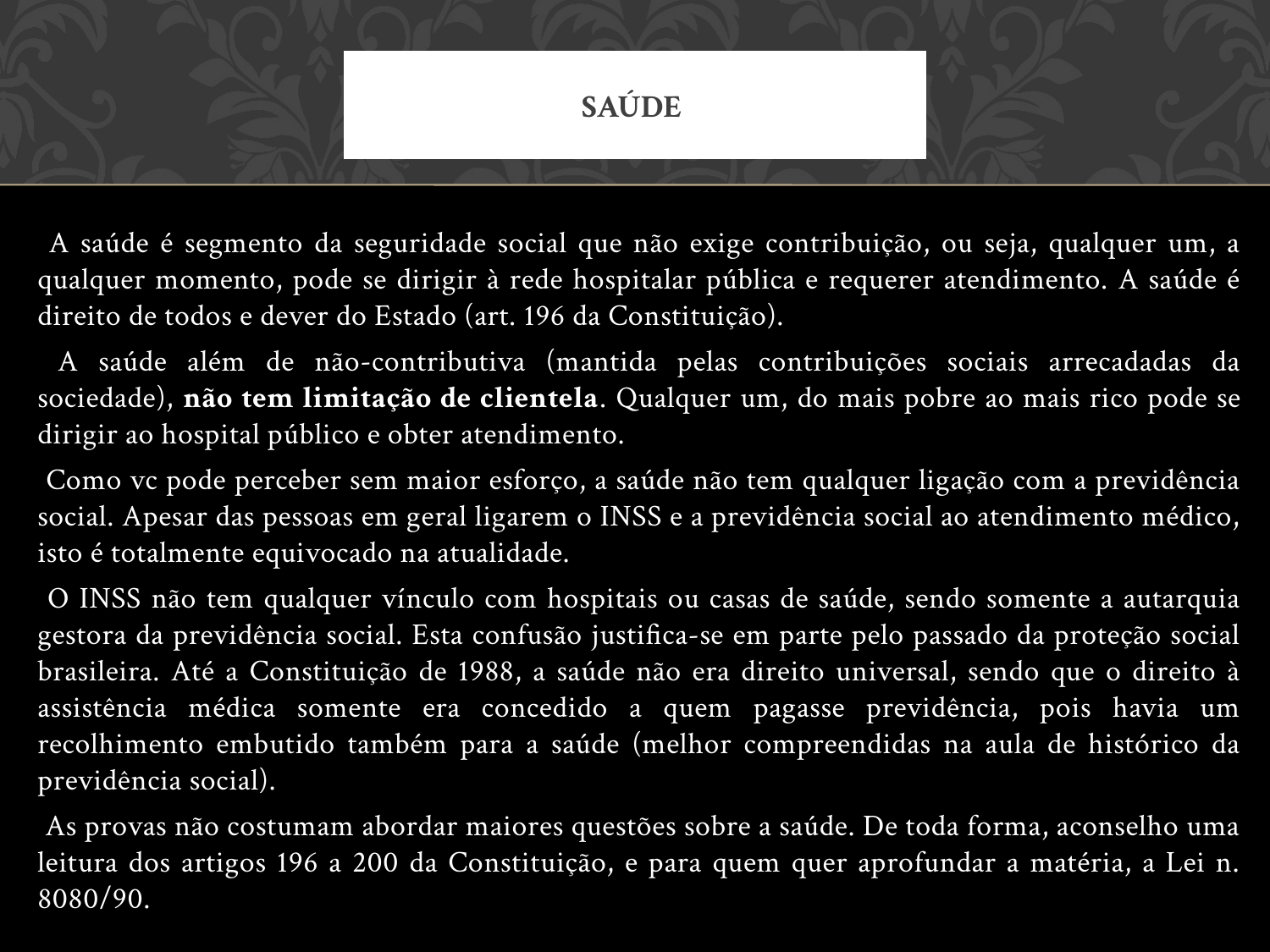

# Saúde
 A saúde é segmento da seguridade social que não exige contribuição, ou seja, qualquer um, a qualquer momento, pode se dirigir à rede hospitalar pública e requerer atendimento. A saúde é direito de todos e dever do Estado (art. 196 da Constituição).
 A saúde além de não-contributiva (mantida pelas contribuições sociais arrecadadas da sociedade), não tem limitação de clientela. Qualquer um, do mais pobre ao mais rico pode se dirigir ao hospital público e obter atendimento.
 Como vc pode perceber sem maior esforço, a saúde não tem qualquer ligação com a previdência social. Apesar das pessoas em geral ligarem o INSS e a previdência social ao atendimento médico, isto é totalmente equivocado na atualidade.
 O INSS não tem qualquer vínculo com hospitais ou casas de saúde, sendo somente a autarquia gestora da previdência social. Esta confusão justifica-se em parte pelo passado da proteção social brasileira. Até a Constituição de 1988, a saúde não era direito universal, sendo que o direito à assistência médica somente era concedido a quem pagasse previdência, pois havia um recolhimento embutido também para a saúde (melhor compreendidas na aula de histórico da previdência social).
 As provas não costumam abordar maiores questões sobre a saúde. De toda forma, aconselho uma leitura dos artigos 196 a 200 da Constituição, e para quem quer aprofundar a matéria, a Lei n. 8080/90.